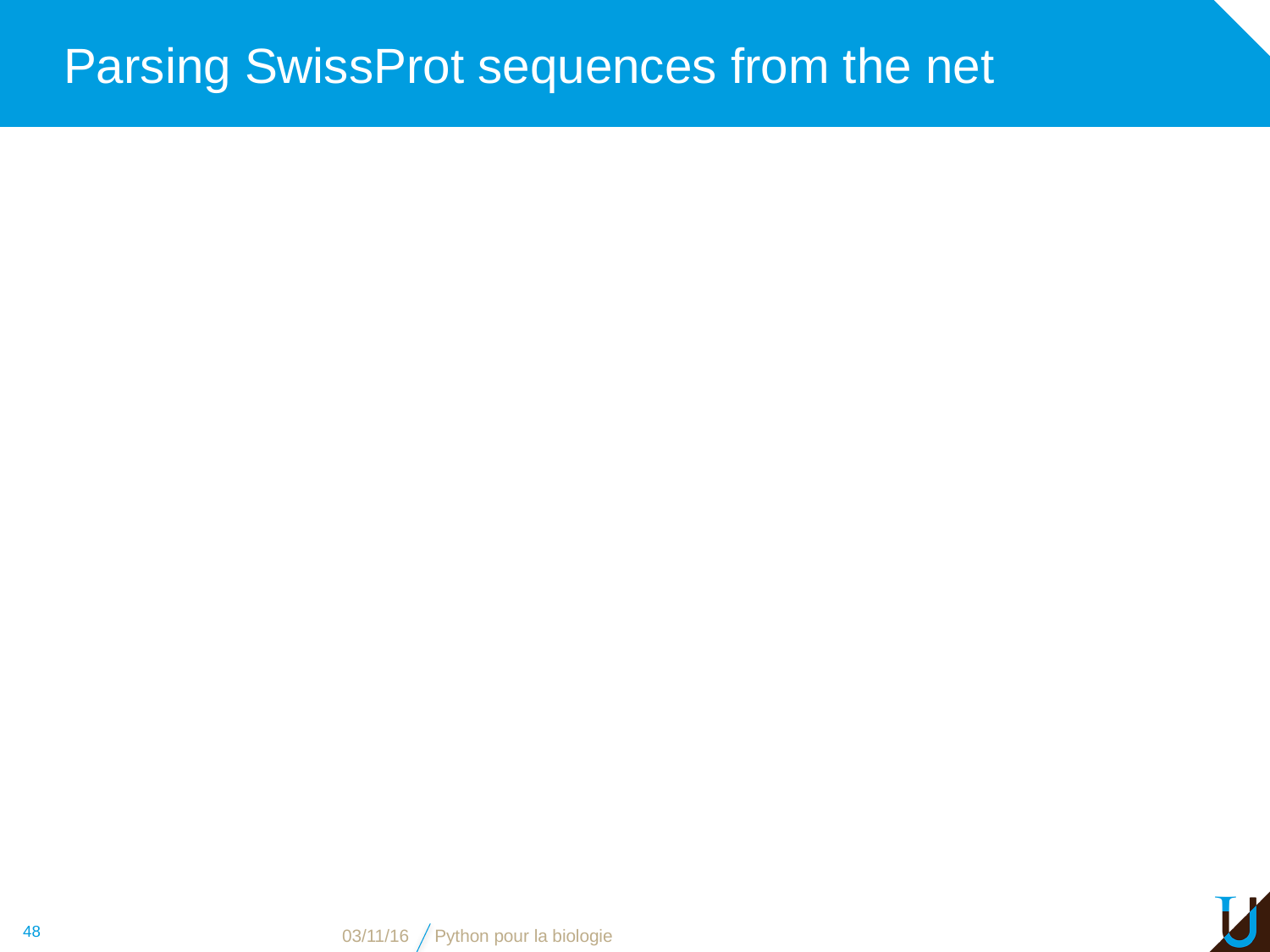

# Parsing SwissProt sequences from the net

48
03/11/16
Python pour la biologie